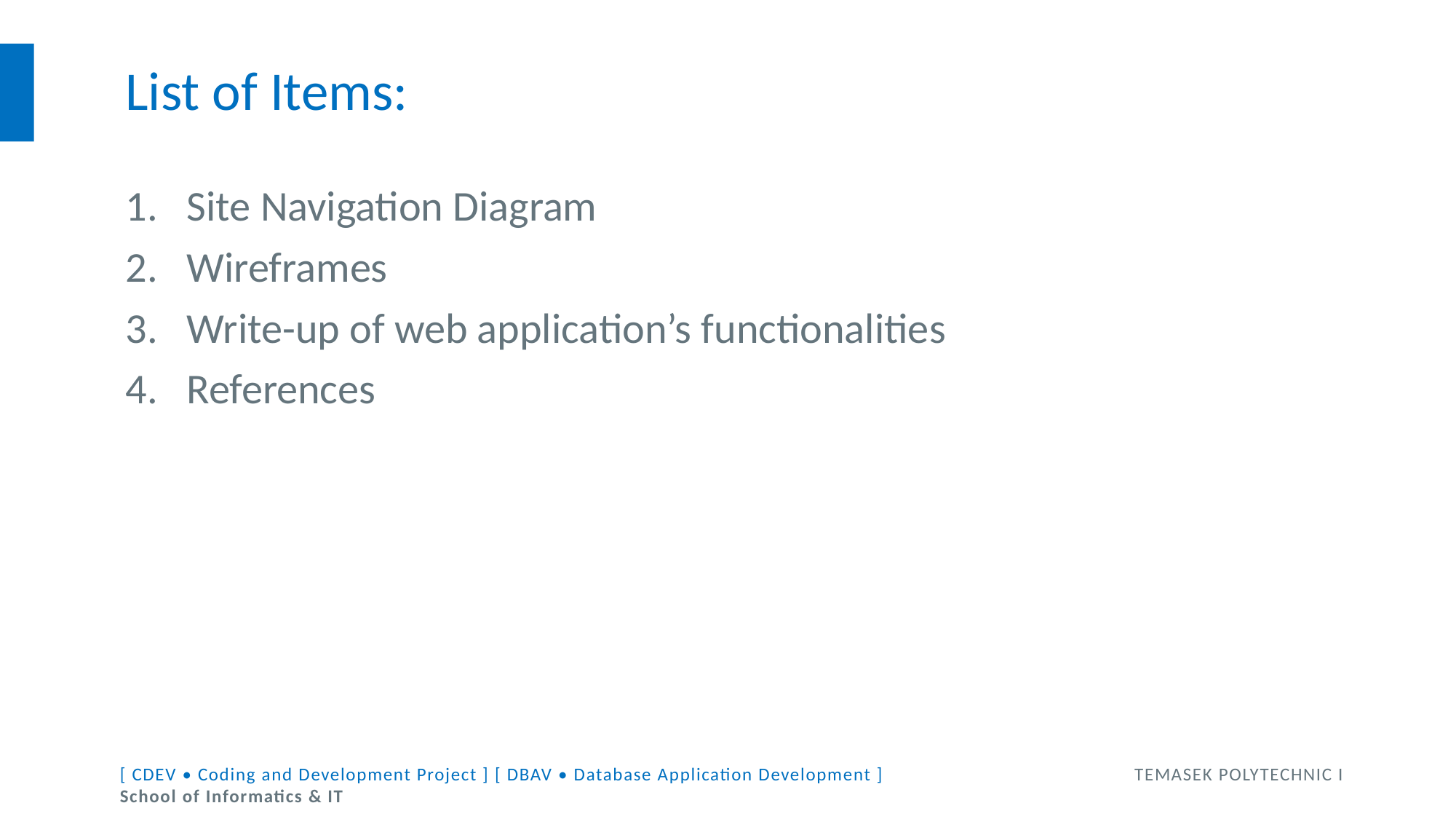

# List of Items:
Site Navigation Diagram
Wireframes
Write-up of web application’s functionalities
References